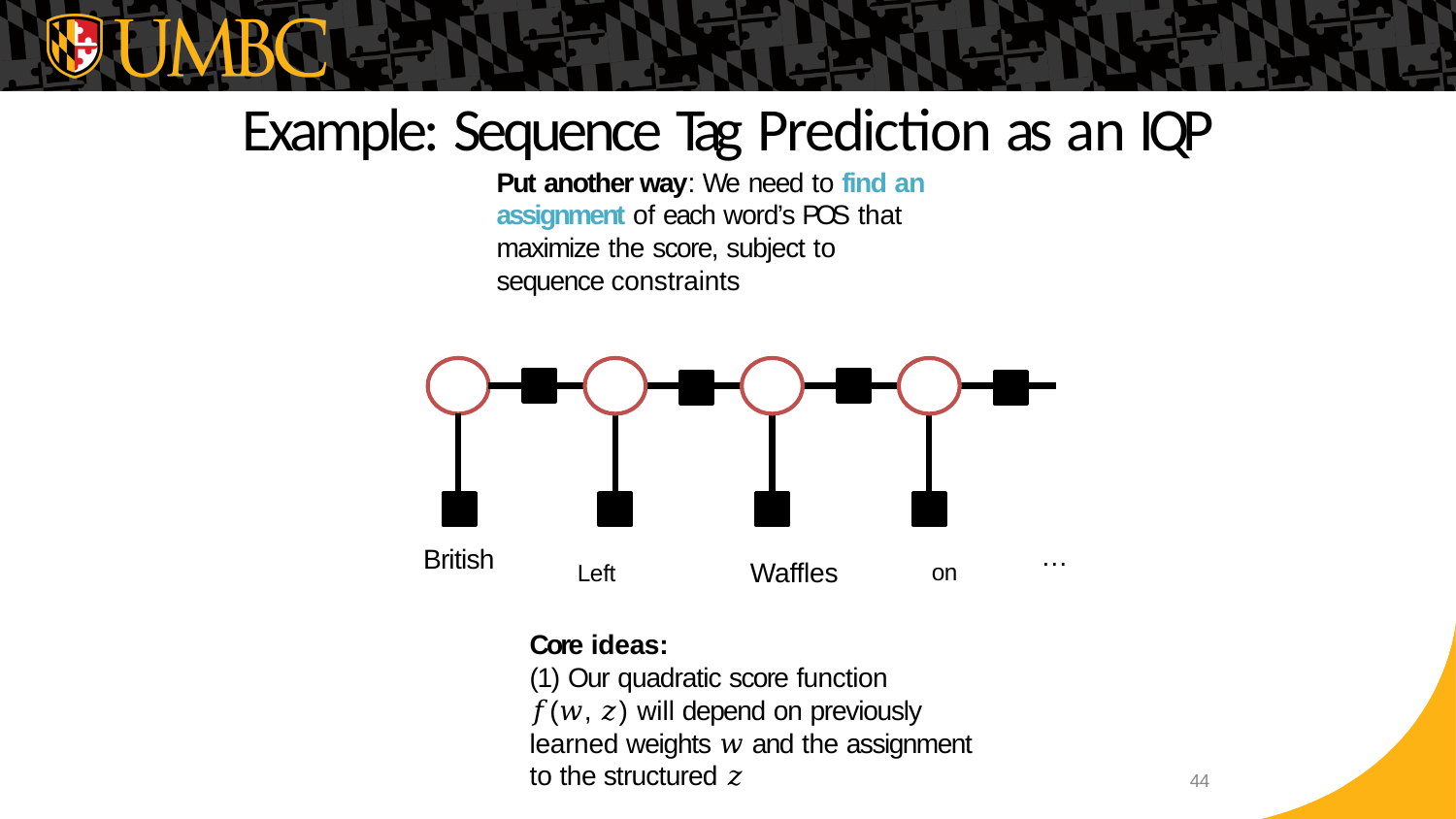

# Example: Sequence Tag Prediction as an IQP
Put another way: We need to find an assignment of each word’s POS that maximize the score, subject to sequence constraints

…
British
Left	Waffles	on

Core ideas:
(1) Our quadratic score function 𝑓(𝑤, 𝑧) will depend on previously learned weights 𝑤 and the assignment to the structured 𝑧
44